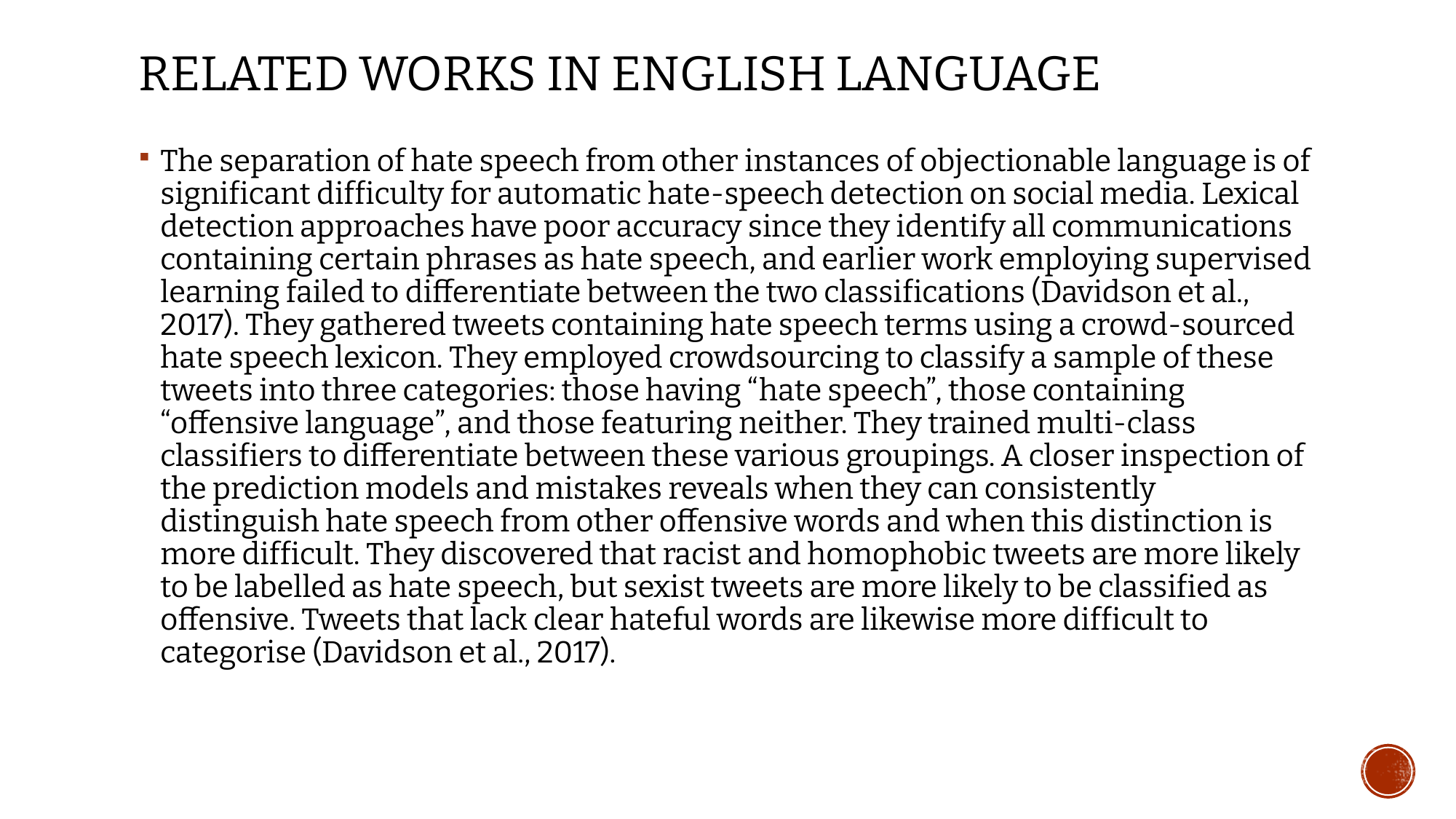

# Related works in English language
The separation of hate speech from other instances of objectionable language is of significant difficulty for automatic hate-speech detection on social media. Lexical detection approaches have poor accuracy since they identify all communications containing certain phrases as hate speech, and earlier work employing supervised learning failed to differentiate between the two classifications (Davidson et al., 2017). They gathered tweets containing hate speech terms using a crowd-sourced hate speech lexicon. They employed crowdsourcing to classify a sample of these tweets into three categories: those having “hate speech”, those containing “offensive language”, and those featuring neither. They trained multi-class classifiers to differentiate between these various groupings. A closer inspection of the prediction models and mistakes reveals when they can consistently distinguish hate speech from other offensive words and when this distinction is more difficult. They discovered that racist and homophobic tweets are more likely to be labelled as hate speech, but sexist tweets are more likely to be classified as offensive. Tweets that lack clear hateful words are likewise more difficult to categorise (Davidson et al., 2017).